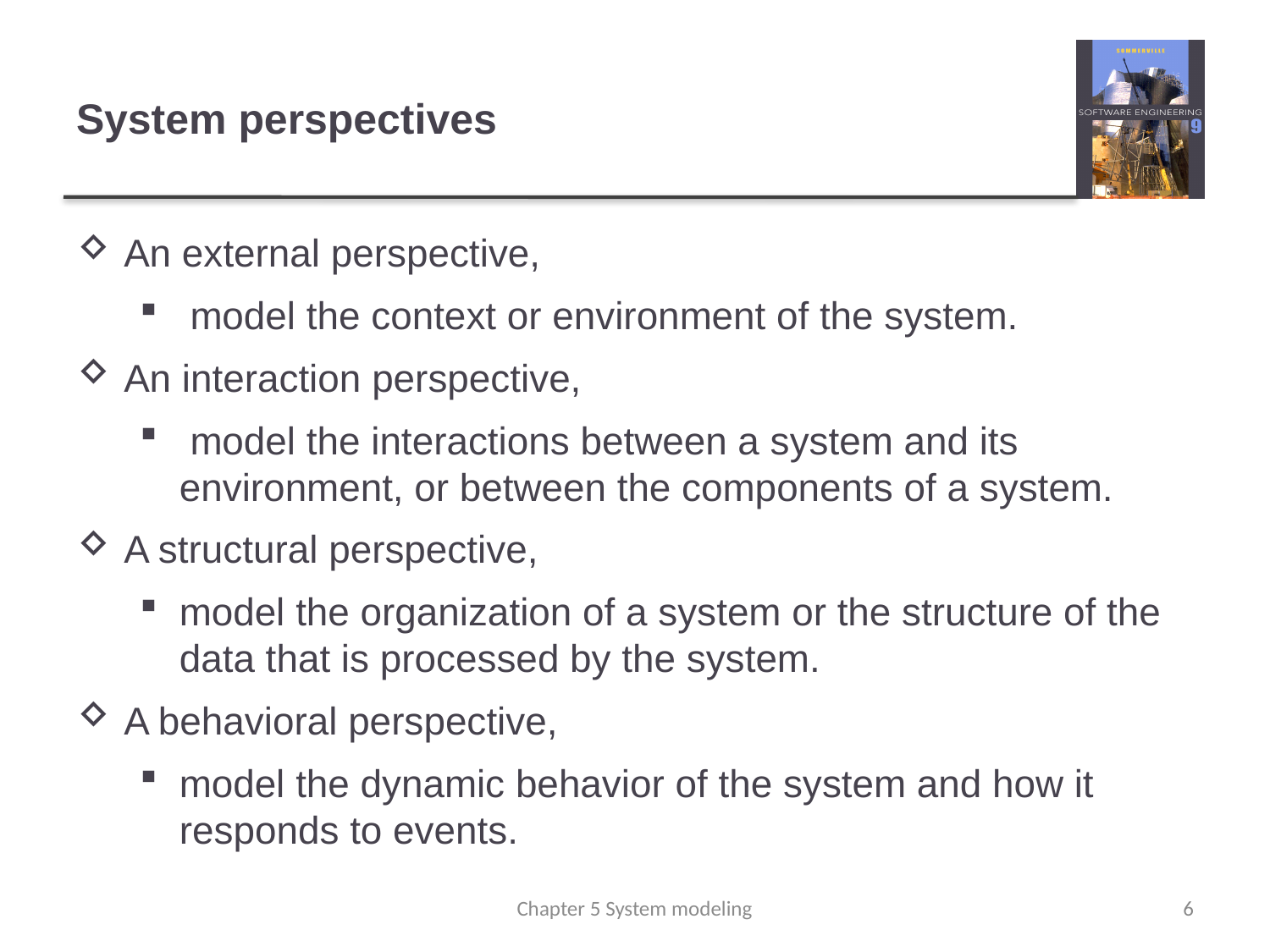

# System perspectives
An external perspective,
 model the context or environment of the system.
An interaction perspective,
 model the interactions between a system and its environment, or between the components of a system.
A structural perspective,
model the organization of a system or the structure of the data that is processed by the system.
A behavioral perspective,
model the dynamic behavior of the system and how it responds to events.
Chapter 5 System modeling
6